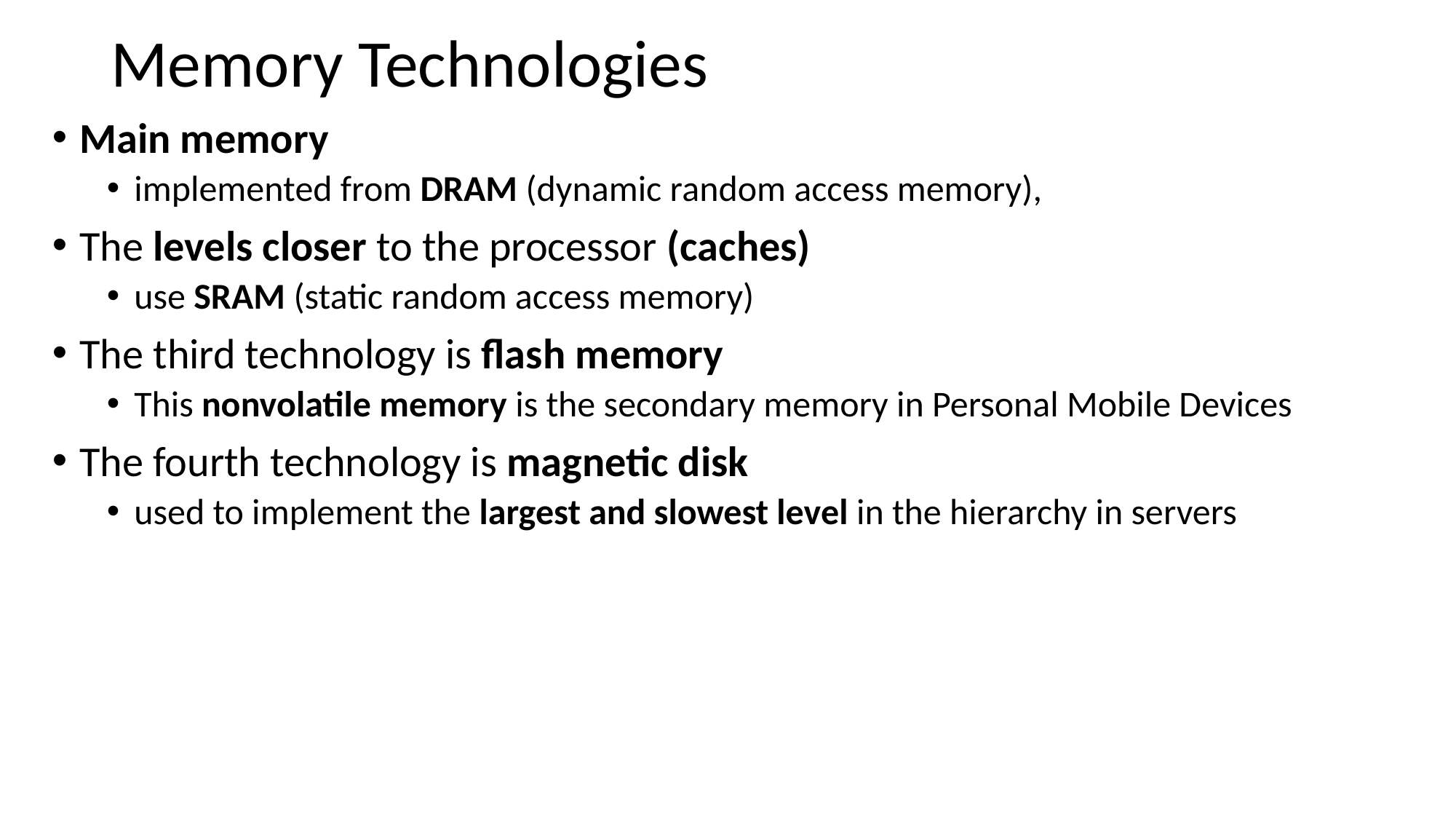

# Memory Technologies
Main memory
implemented from DRAM (dynamic random access memory),
The levels closer to the processor (caches)
use SRAM (static random access memory)
The third technology is flash memory
This nonvolatile memory is the secondary memory in Personal Mobile Devices
The fourth technology is magnetic disk
used to implement the largest and slowest level in the hierarchy in servers